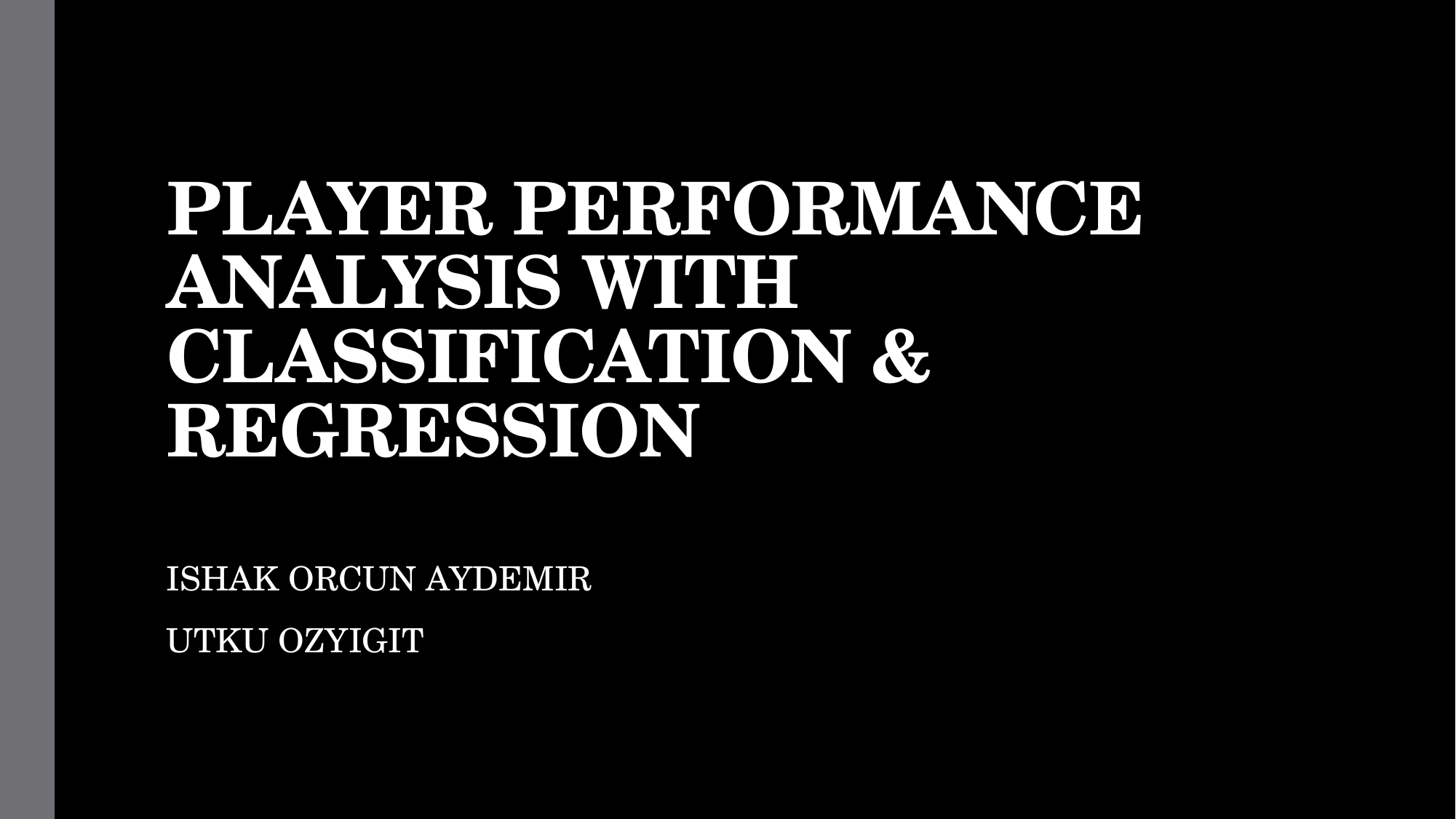

# PLAYER PERFORMANCE ANALYSIS WITH CLASSIFICATION & REGRESSION
ISHAK ORCUN AYDEMIR
UTKU OZYIGIT